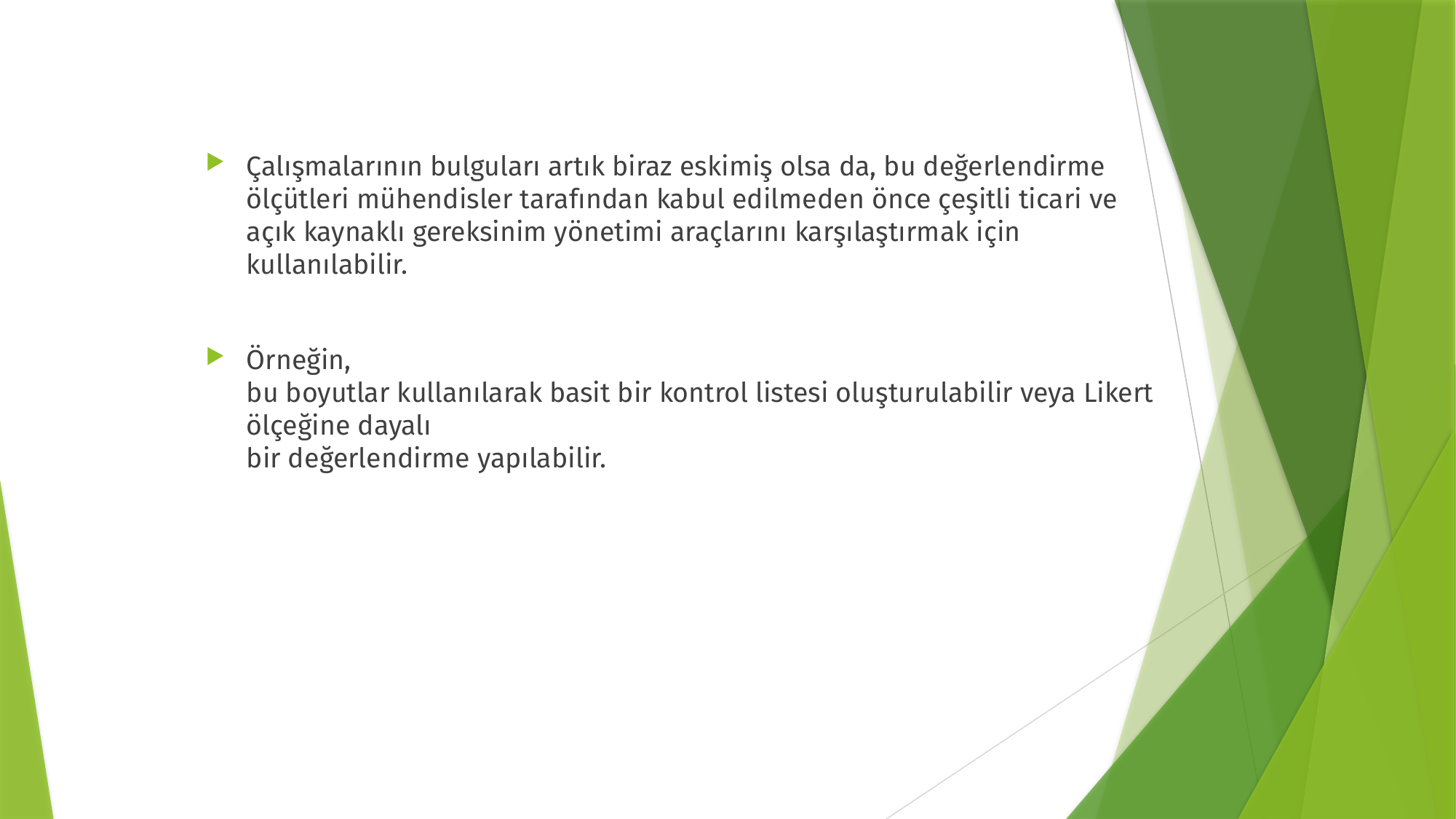

Çalışmalarının bulguları artık biraz eskimiş olsa da, bu değerlendirme
ölçütleri mühendisler tarafından kabul edilmeden önce çeşitli ticari ve
açık kaynaklı gereksinim yönetimi araçlarını karşılaştırmak için kullanılabilir.

Örneğin,
bu boyutlar kullanılarak basit bir kontrol listesi oluşturulabilir veya Likert ölçeğine dayalı
bir değerlendirme yapılabilir.